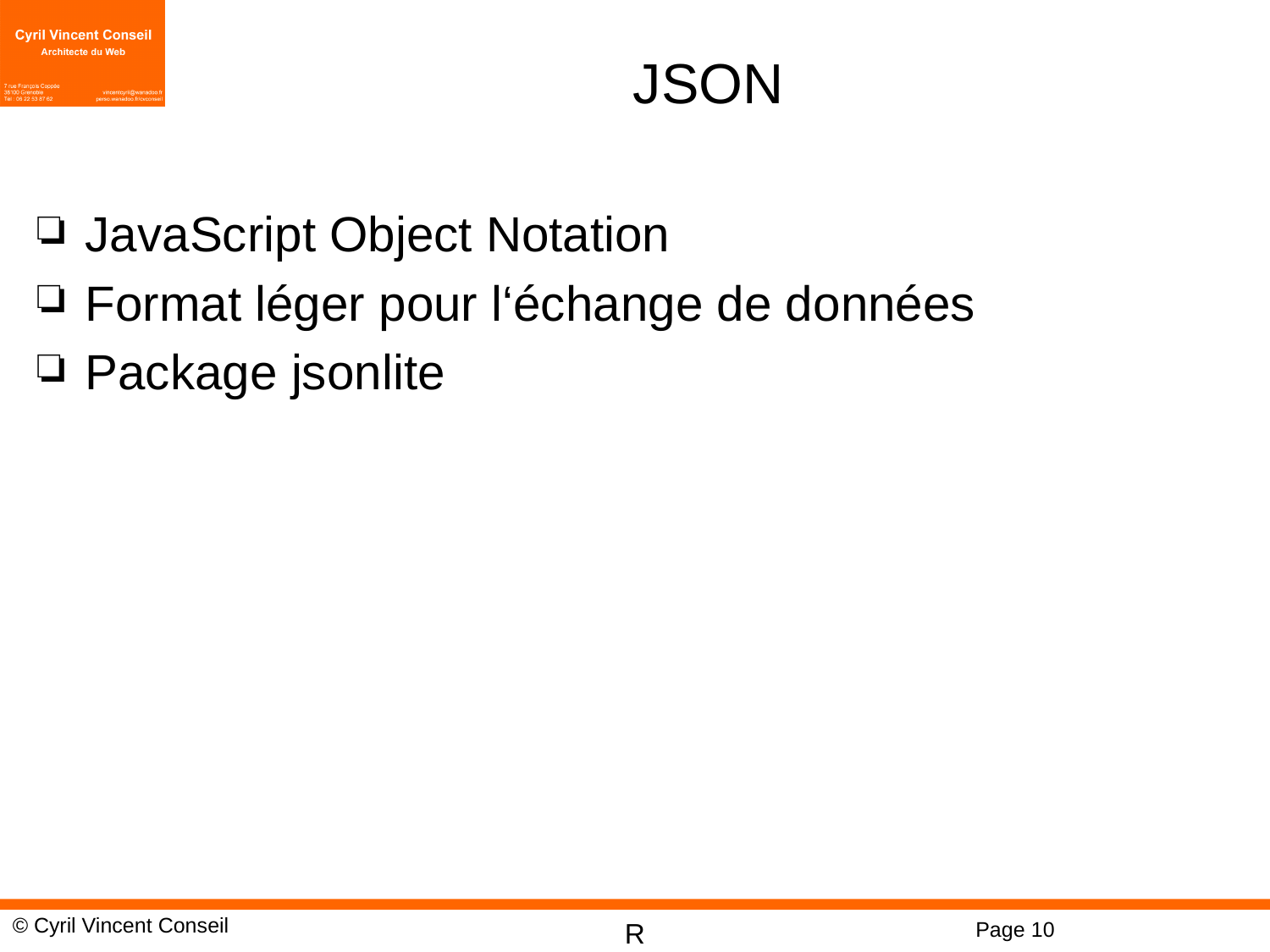

# JSON
JavaScript Object Notation
Format léger pour l‘échange de données
Package jsonlite